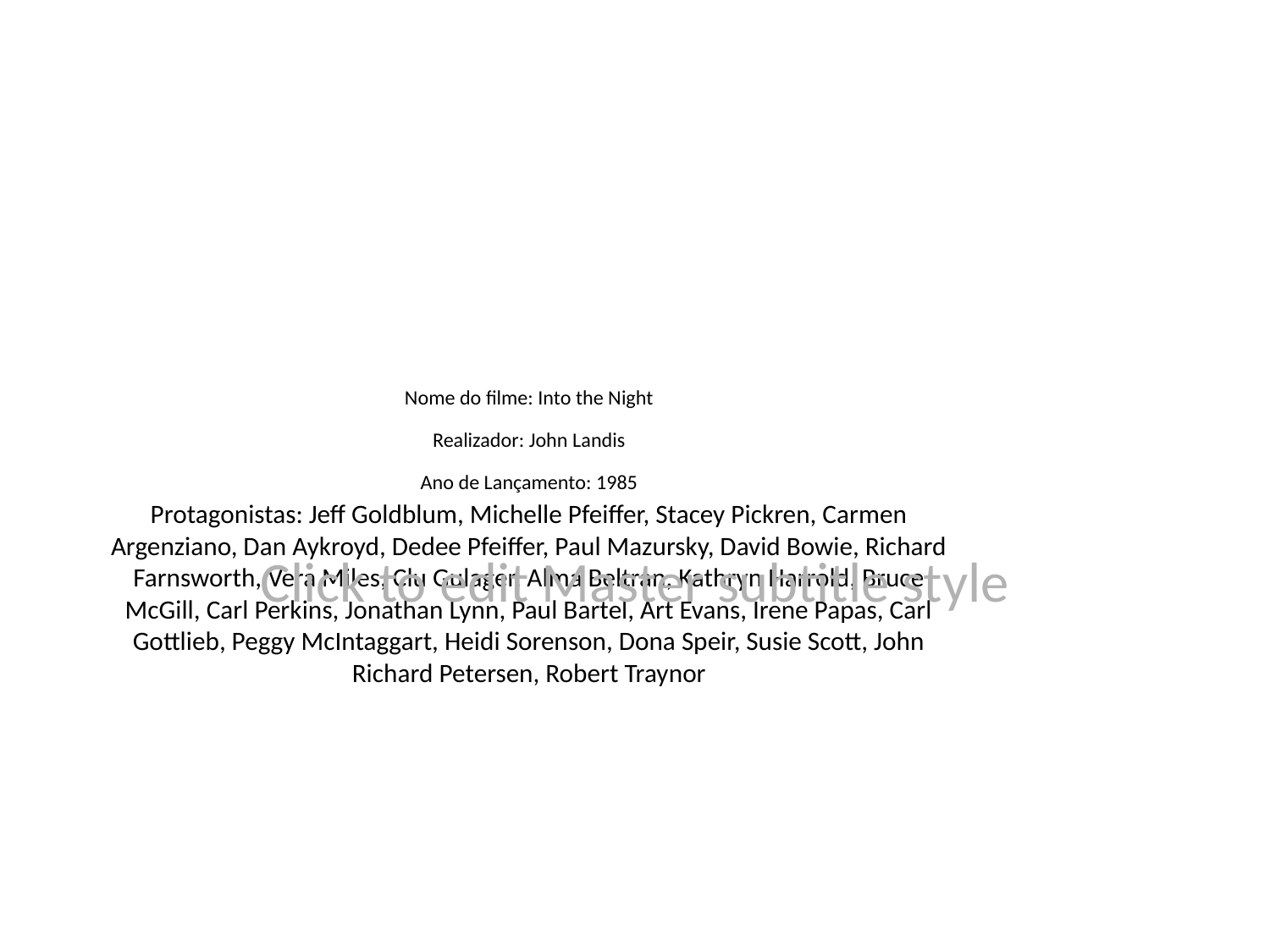

# Nome do filme: Into the Night
Realizador: John Landis
Ano de Lançamento: 1985
Protagonistas: Jeff Goldblum, Michelle Pfeiffer, Stacey Pickren, Carmen Argenziano, Dan Aykroyd, Dedee Pfeiffer, Paul Mazursky, David Bowie, Richard Farnsworth, Vera Miles, Clu Gulager, Alma Beltran, Kathryn Harrold, Bruce McGill, Carl Perkins, Jonathan Lynn, Paul Bartel, Art Evans, Irene Papas, Carl Gottlieb, Peggy McIntaggart, Heidi Sorenson, Dona Speir, Susie Scott, John Richard Petersen, Robert Traynor
Click to edit Master subtitle style